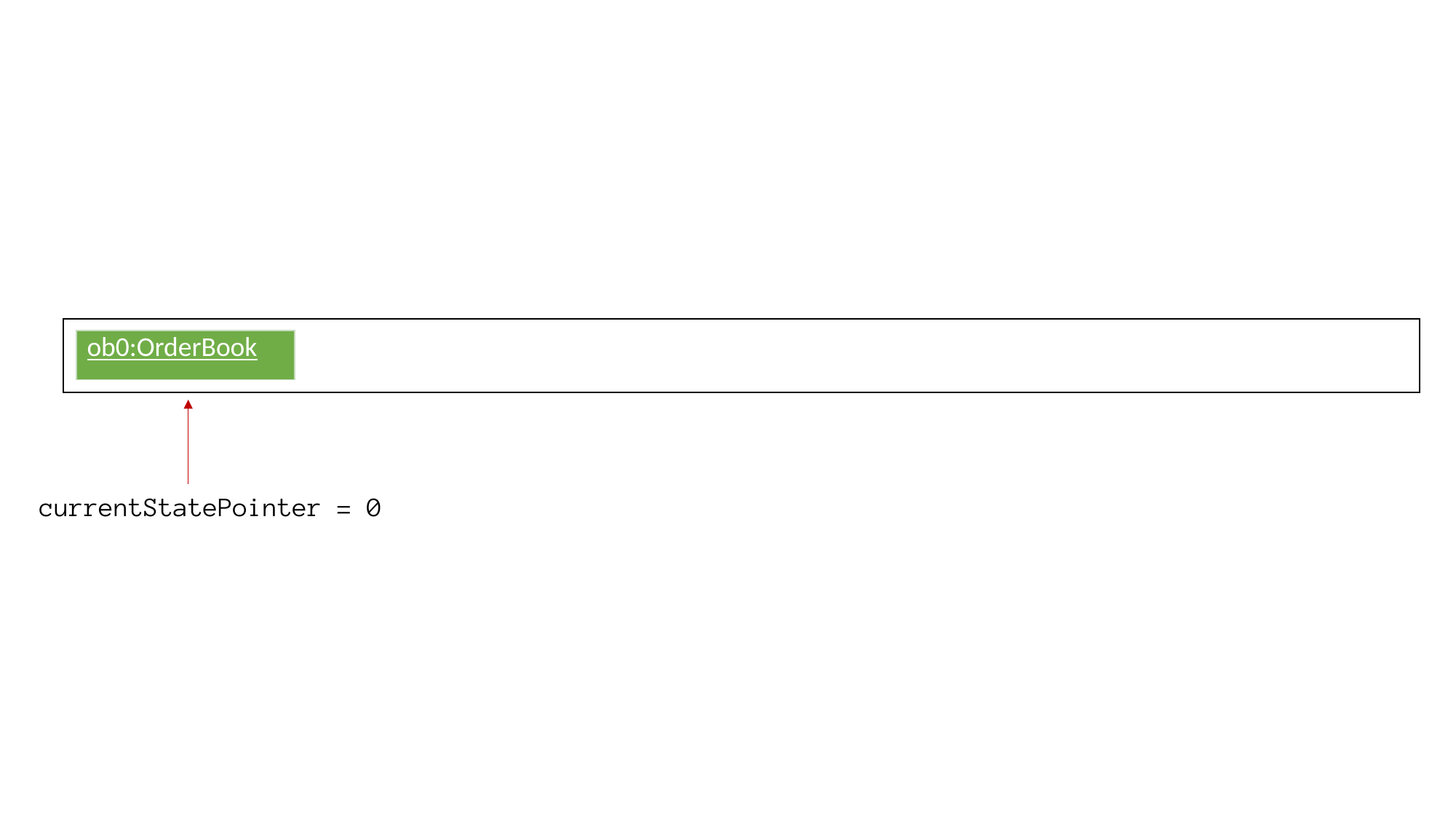

| ob0:OrderBook |
| --- |
currentStatePointer = 0